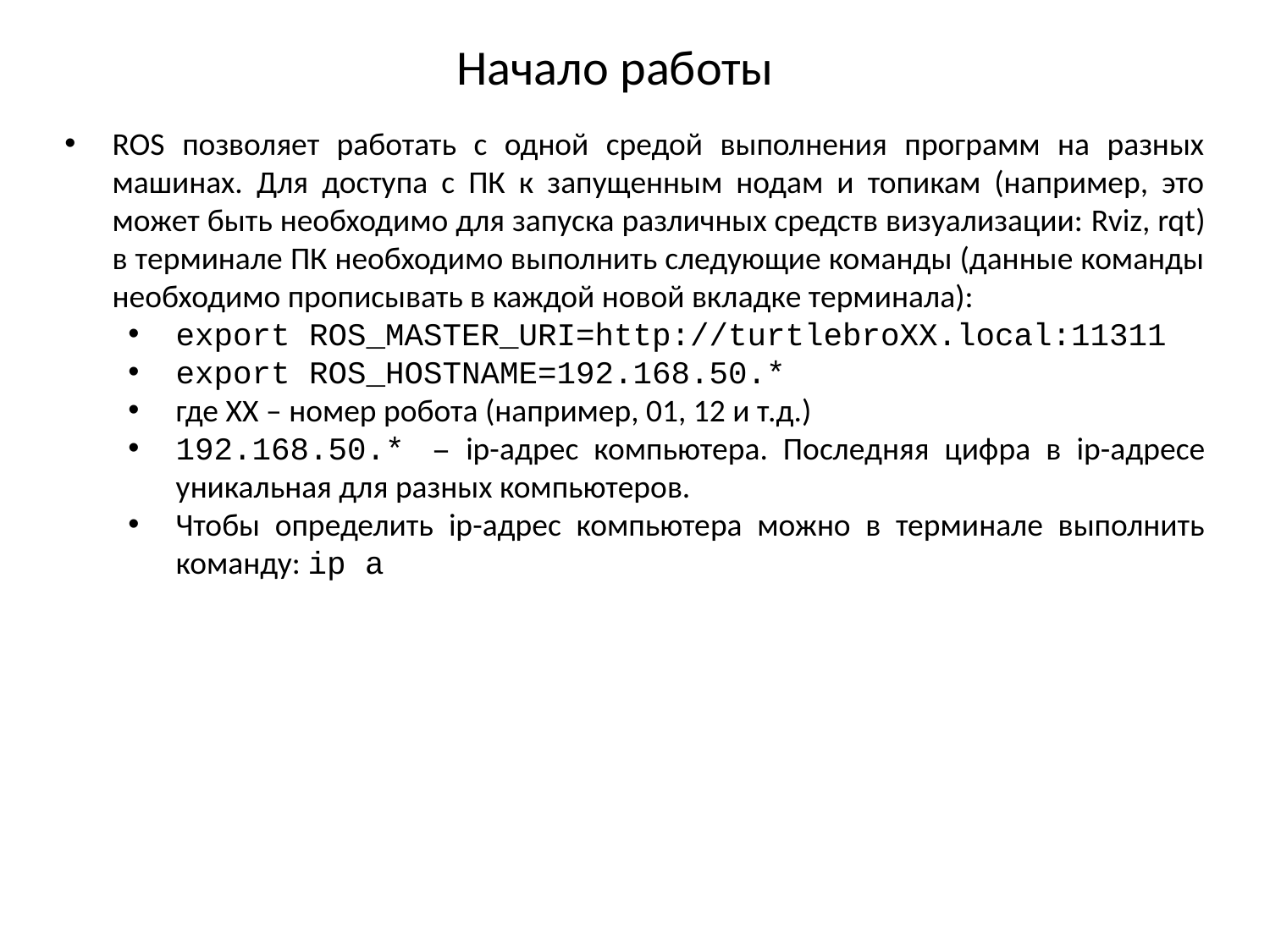

# Начало работы
ROS позволяет работать с одной средой выполнения программ на разных машинах. Для доступа с ПК к запущенным нодам и топикам (например, это может быть необходимо для запуска различных средств визуализации: Rviz, rqt) в терминале ПК необходимо выполнить следующие команды (данные команды необходимо прописывать в каждой новой вкладке терминала):
export ROS_MASTER_URI=http://turtlebroXX.local:11311
export ROS_HOSTNAME=192.168.50.*
где XX – номер робота (например, 01, 12 и т.д.)
192.168.50.* – ip-адрес компьютера. Последняя цифра в ip-адресе уникальная для разных компьютеров.
Чтобы определить ip-адрес компьютера можно в терминале выполнить команду: ip a